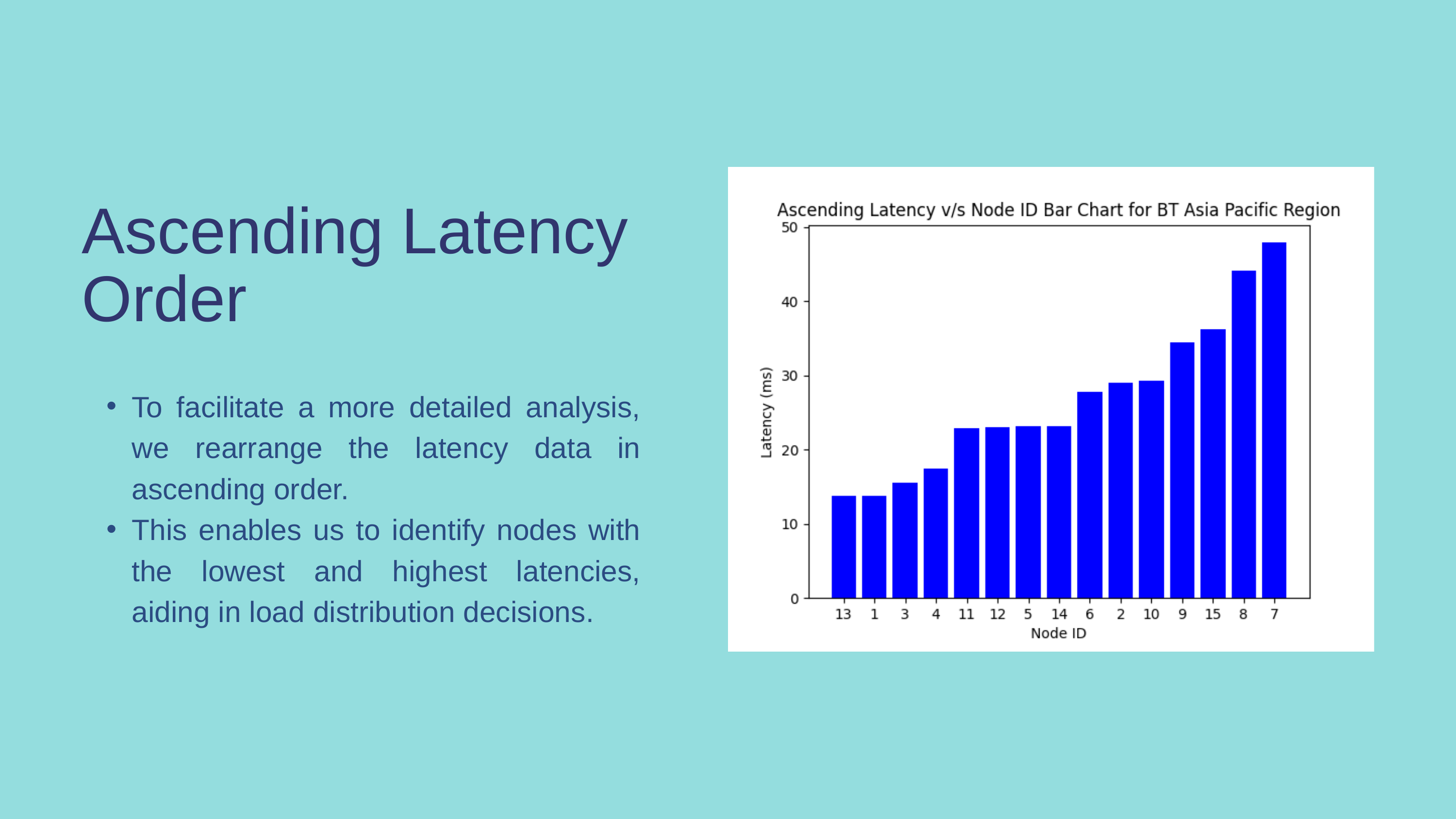

Ascending Latency Order
To facilitate a more detailed analysis, we rearrange the latency data in ascending order.
This enables us to identify nodes with the lowest and highest latencies, aiding in load distribution decisions.